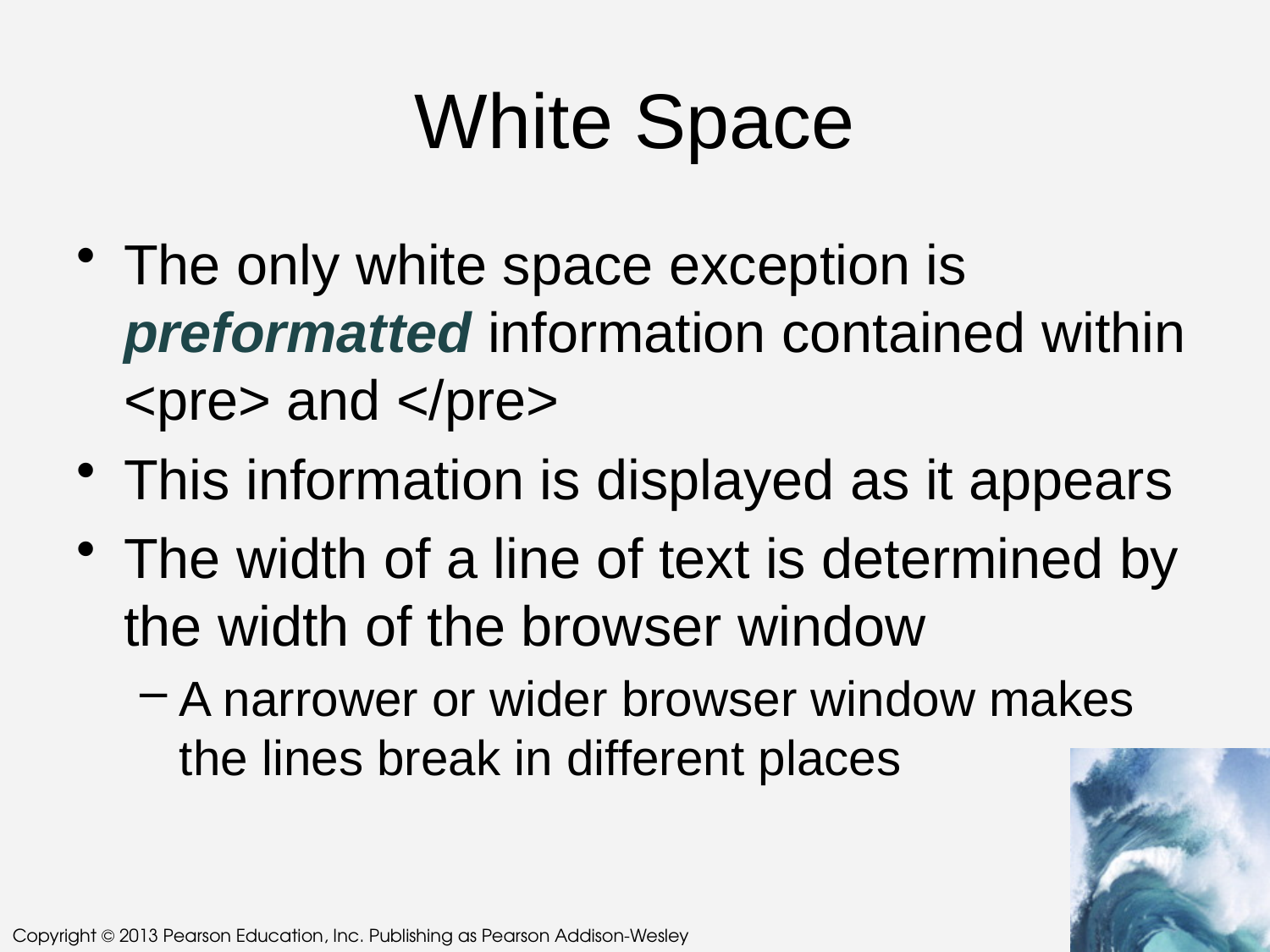

# White Space
The only white space exception is preformatted information contained within <pre> and </pre>
This information is displayed as it appears
The width of a line of text is determined by the width of the browser window
A narrower or wider browser window makes the lines break in different places